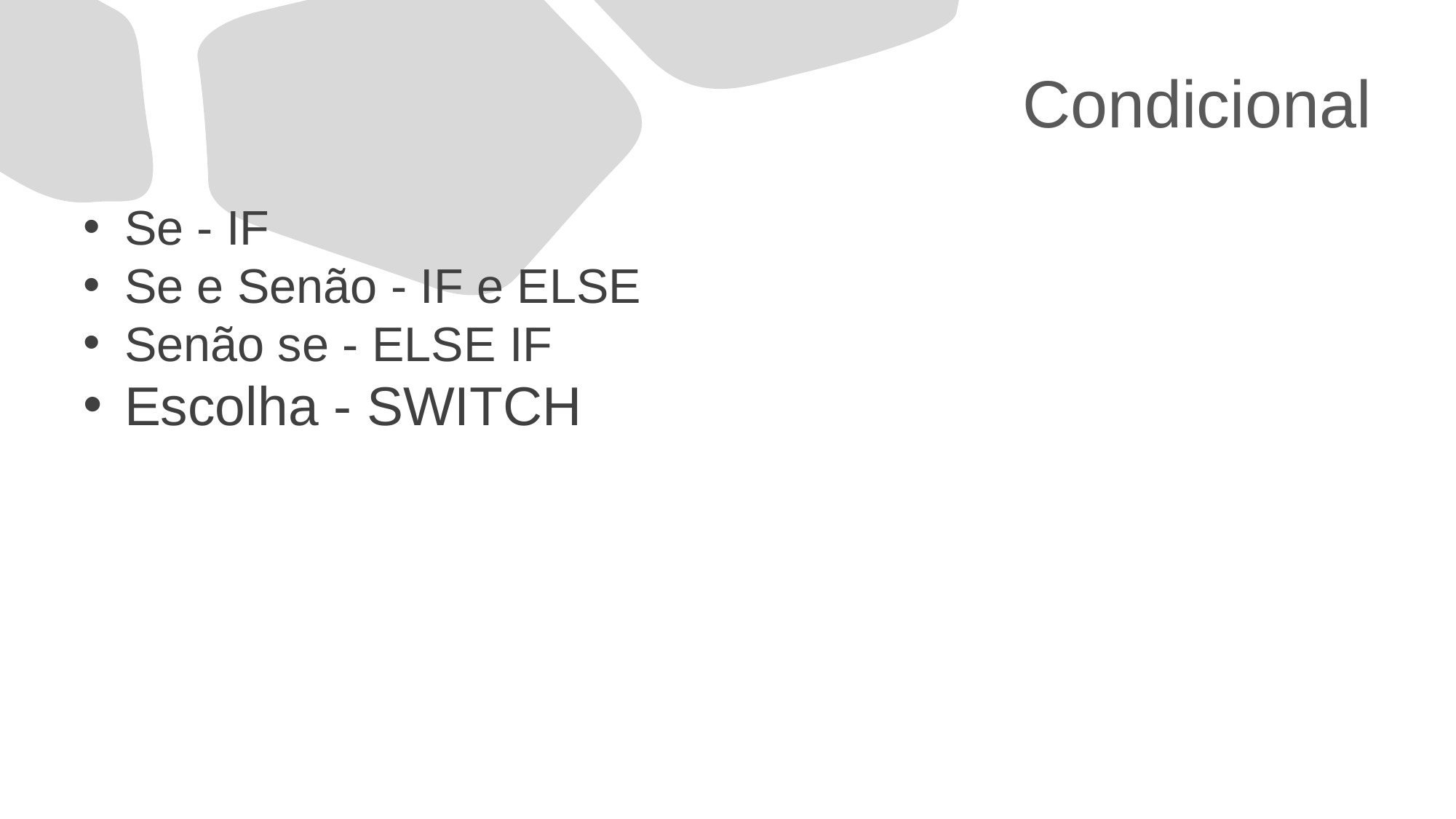

# Condicional
Se - IF
Se e Senão - IF e ELSE
Senão se - ELSE IF
Escolha - SWITCH